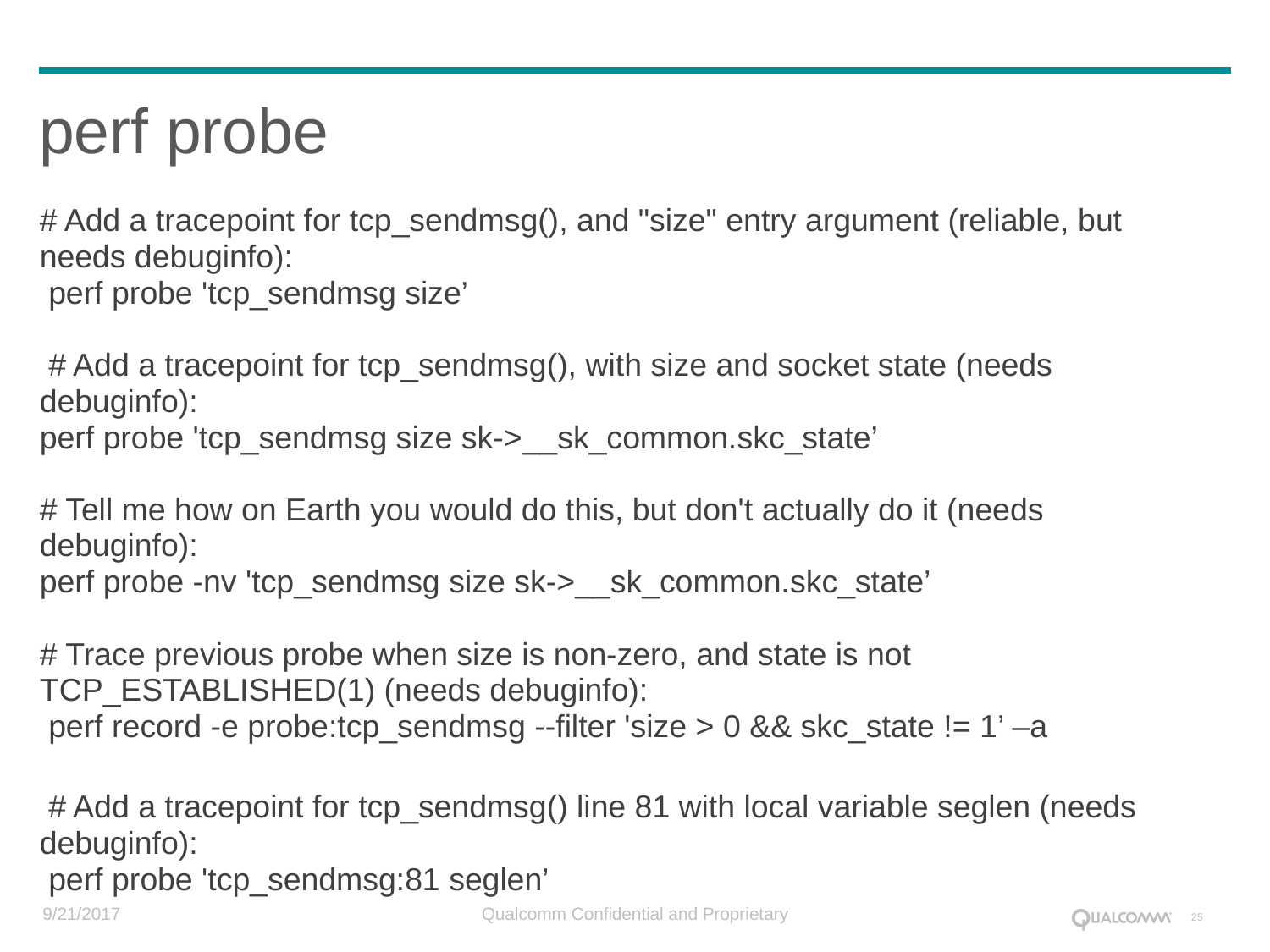

# perf probe
# Add a tracepoint for tcp_sendmsg(), and "size" entry argument (reliable, but needs debuginfo): perf probe 'tcp_sendmsg size’ # Add a tracepoint for tcp_sendmsg(), with size and socket state (needs debuginfo): perf probe 'tcp_sendmsg size sk->__sk_common.skc_state’ # Tell me how on Earth you would do this, but don't actually do it (needs debuginfo): perf probe -nv 'tcp_sendmsg size sk->__sk_common.skc_state’ # Trace previous probe when size is non-zero, and state is not TCP_ESTABLISHED(1) (needs debuginfo): perf record -e probe:tcp_sendmsg --filter 'size > 0 && skc_state != 1’ –a
 # Add a tracepoint for tcp_sendmsg() line 81 with local variable seglen (needs debuginfo):
 perf probe 'tcp_sendmsg:81 seglen’